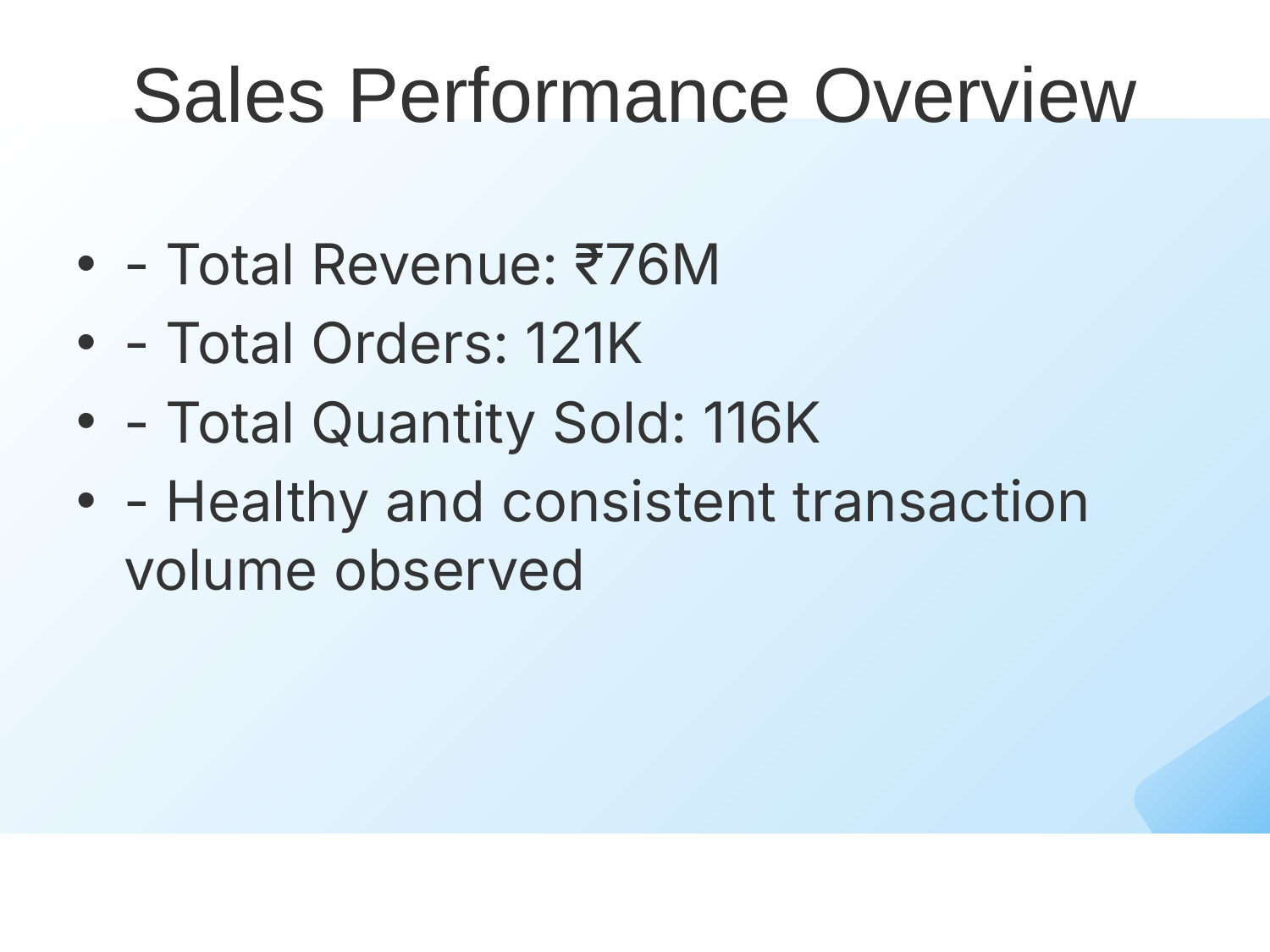

Sales Performance Overview
- Total Revenue: ₹76M
- Total Orders: 121K
- Total Quantity Sold: 116K
- Healthy and consistent transaction volume observed